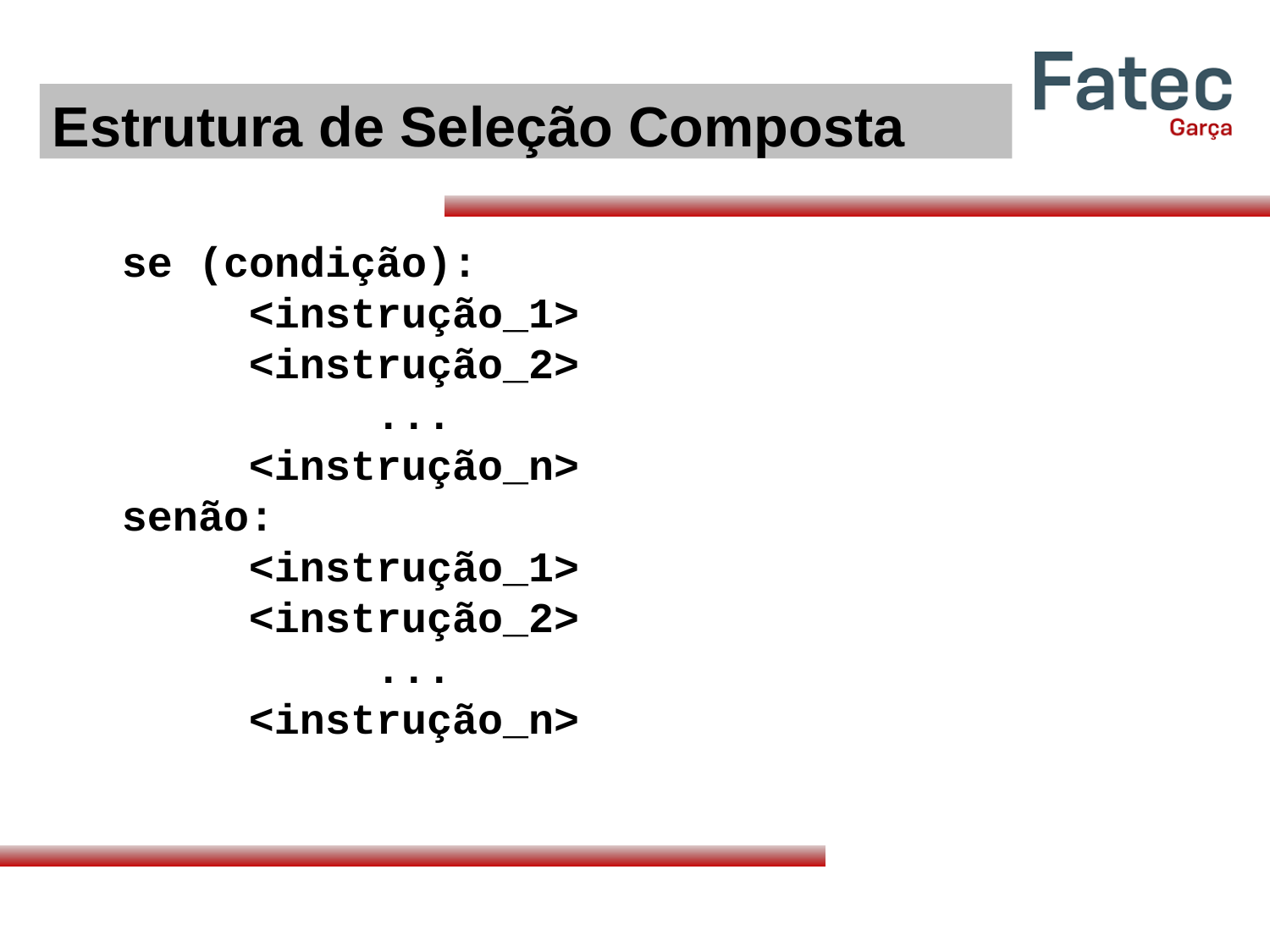

Estrutura de Seleção Composta
se (condição):
	<instrução_1>
	<instrução_2>
		...
	<instrução_n>
senão:
	<instrução_1>
	<instrução_2>
		...
	<instrução_n>